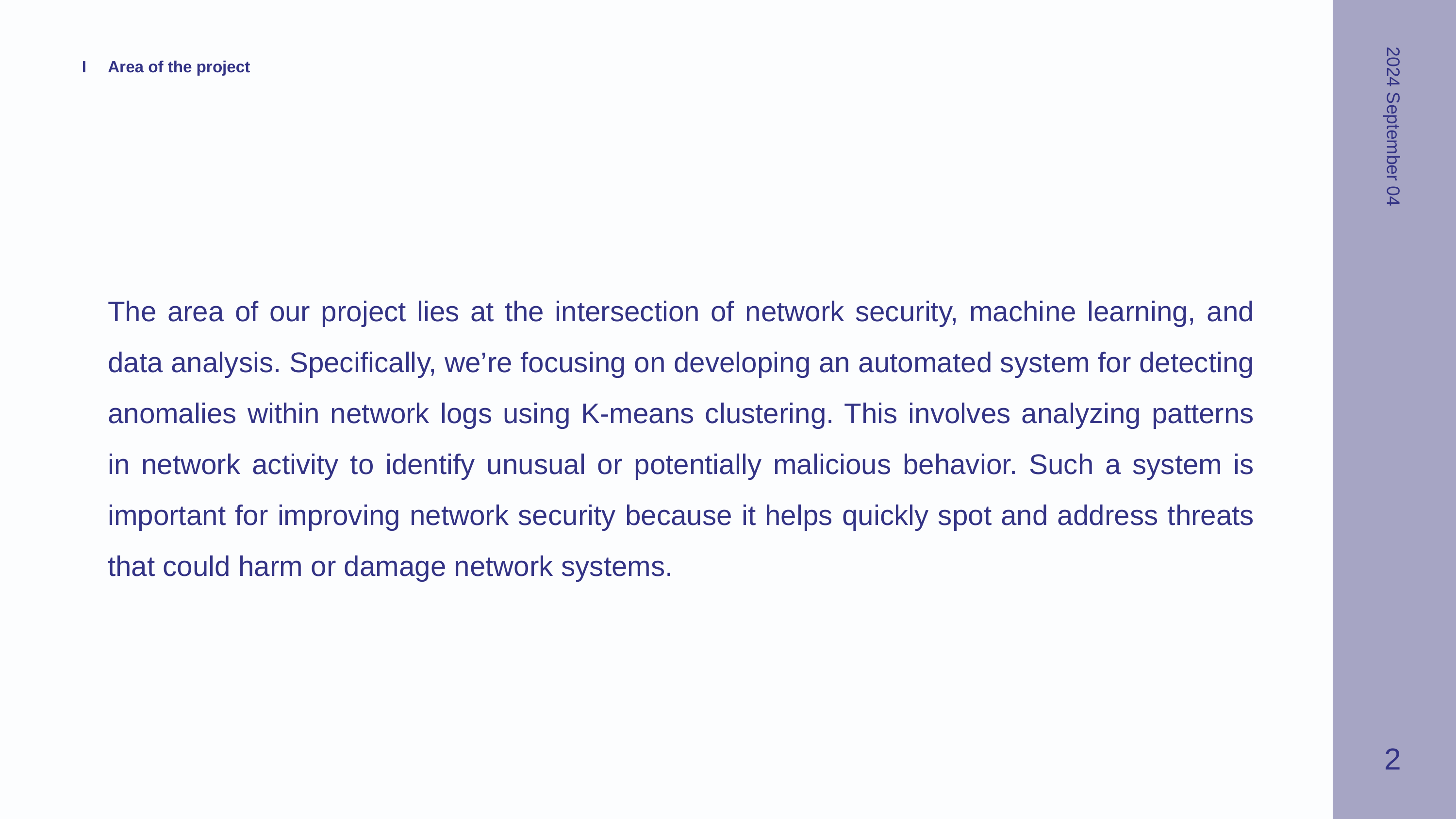

I
Area of the project

2024 September 04
The area of our project lies at the intersection of network security, machine learning, and data analysis. Specifically, we’re focusing on developing an automated system for detecting anomalies within network logs using K-means clustering. This involves analyzing patterns in network activity to identify unusual or potentially malicious behavior. Such a system is important for improving network security because it helps quickly spot and address threats that could harm or damage network systems.
2
2